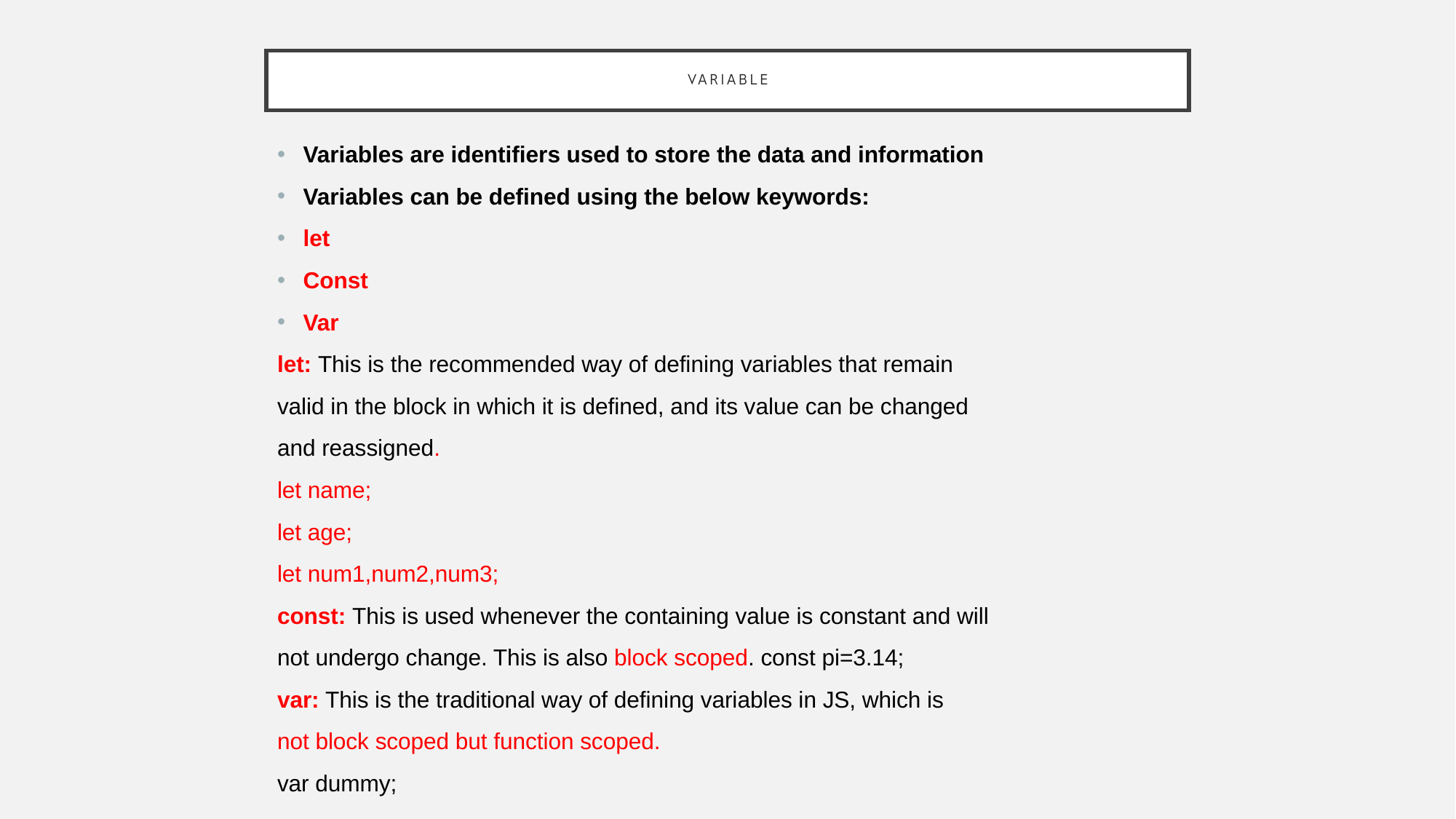

# VARIABLE
Variables are identifiers used to store the data and information
Variables can be defined using the below keywords:
let
Const
Var
let: This is the recommended way of defining variables that remain
valid in the block in which it is defined, and its value can be changed
and reassigned.
let name;
let age;
let num1,num2,num3;
const: This is used whenever the containing value is constant and will
not undergo change. This is also block scoped. const pi=3.14;
var: This is the traditional way of defining variables in JS, which is
not block scoped but function scoped.
var dummy;